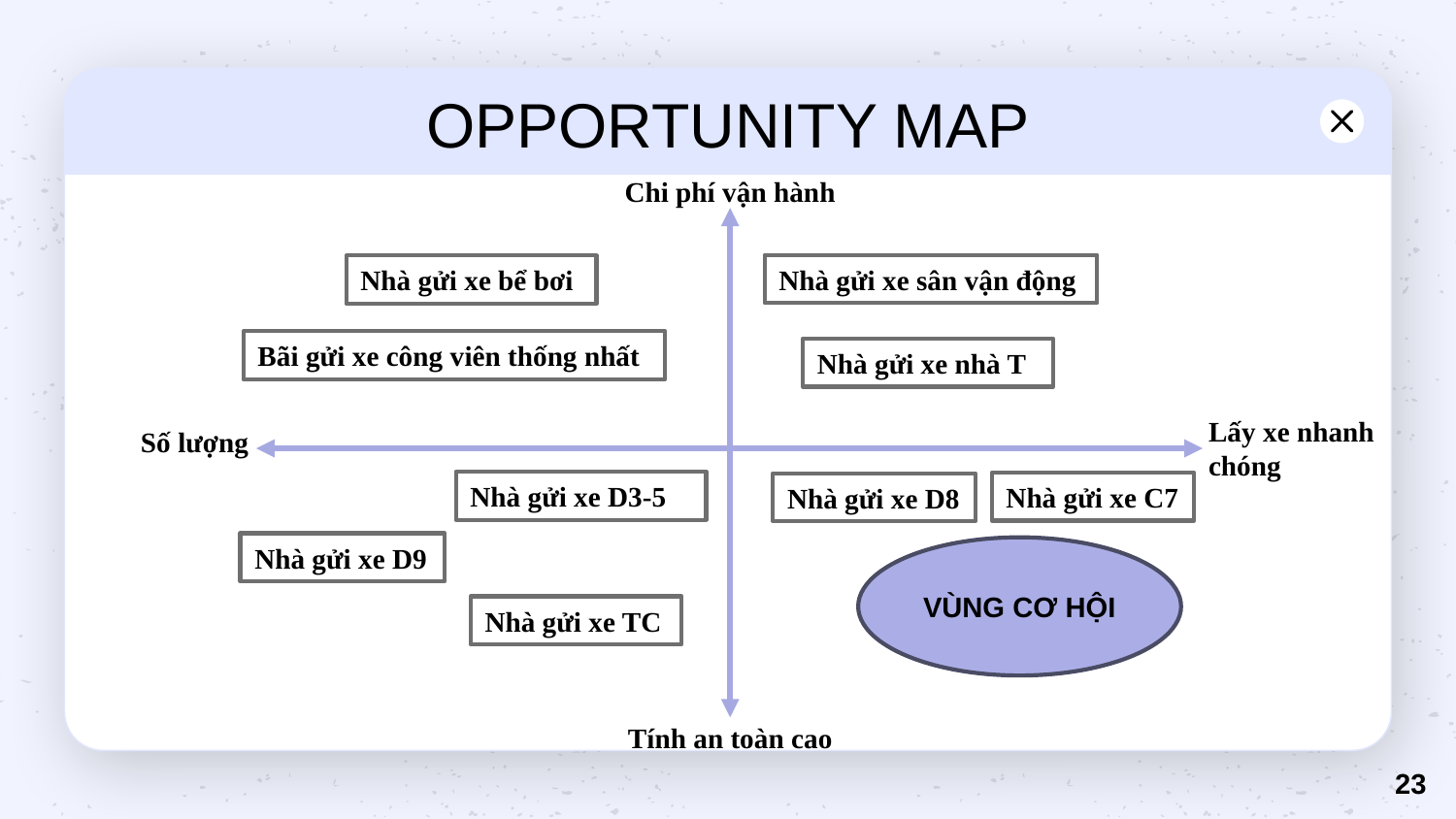

# OPPORTUNITY MAP
Chi phí vận hành
Nhà gửi xe sân vận động
Nhà gửi xe bể bơi
Bãi gửi xe công viên thống nhất
Nhà gửi xe nhà T
Lấy xe nhanh chóng
Số lượng
Nhà gửi xe D3-5
Nhà gửi xe C7
Nhà gửi xe D8
Nhà gửi xe D9
VÙNG CƠ HỘI
Nhà gửi xe TC
Tính an toàn cao
23